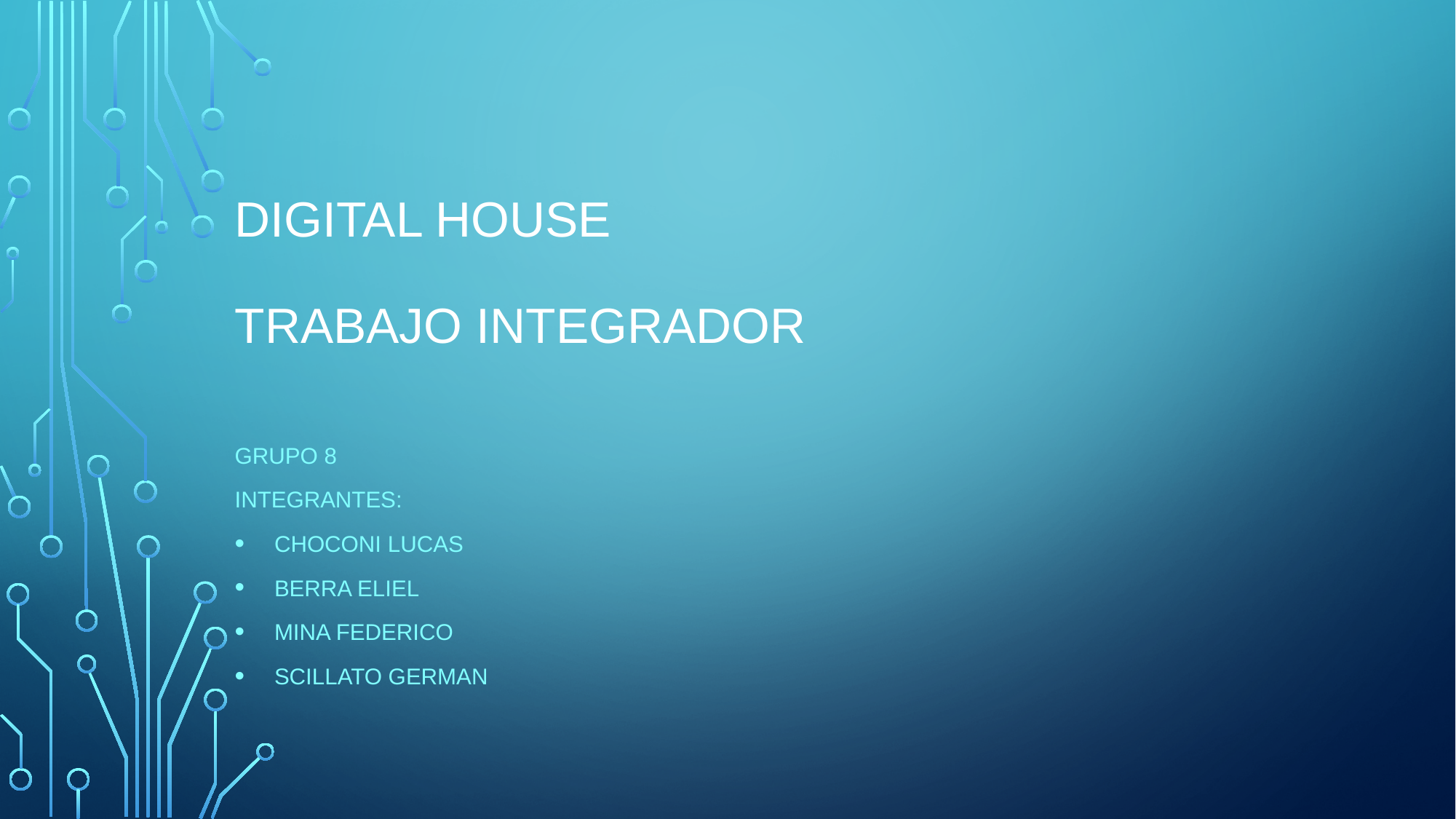

# digital house trabajo integrador
GRUPO 8
INTEGRANTES:
CHOCONI LUCAS
BERRA ELIEL
MINA FEDERICO
SCILLATO GERMAN